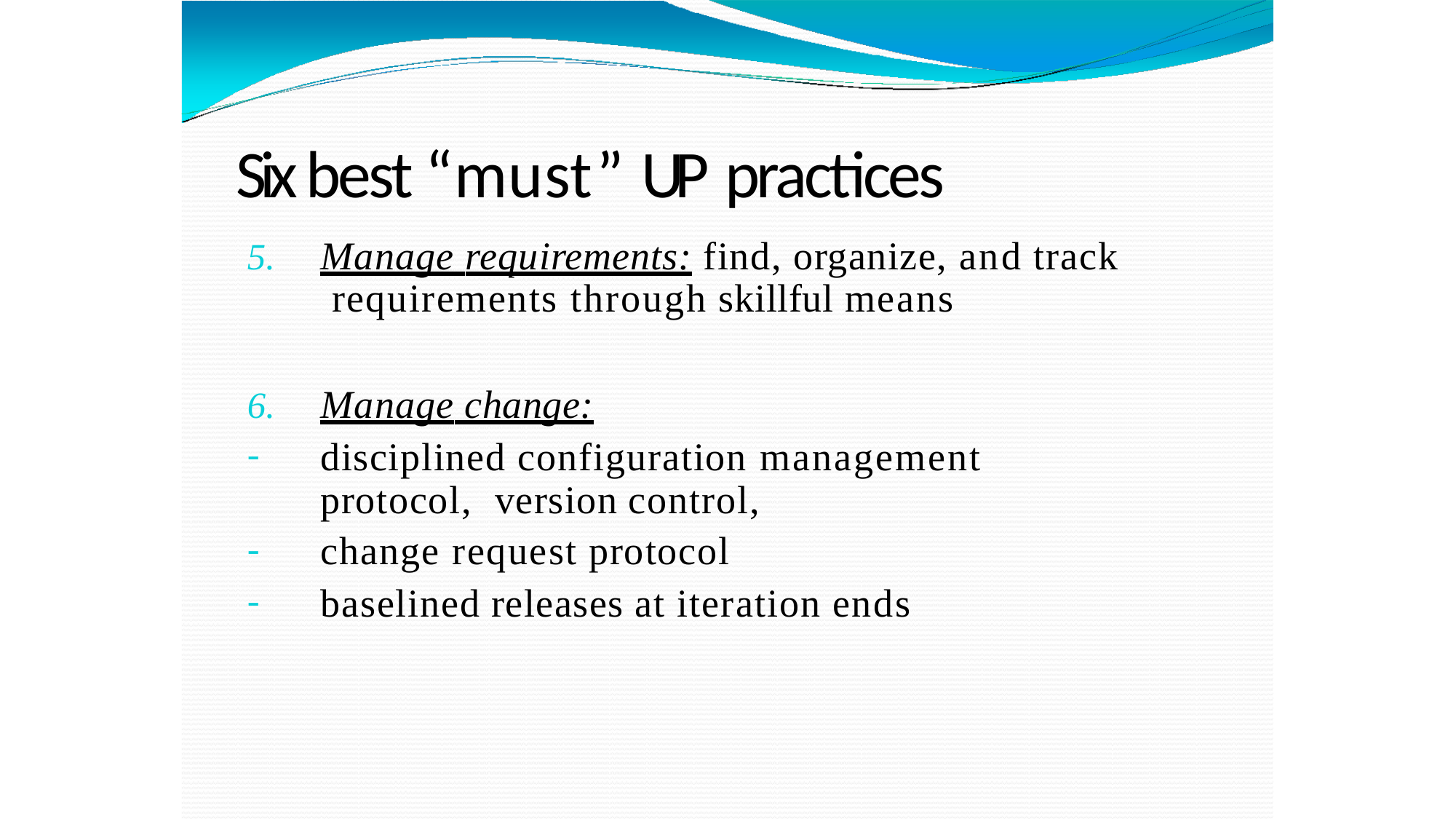

# Six best “must” UP practices
Manage requirements: find, organize, and track  requirements through skillful means

Manage change:
disciplined configuration management protocol,  version control,
change request protocol
baselined releases at iteration ends